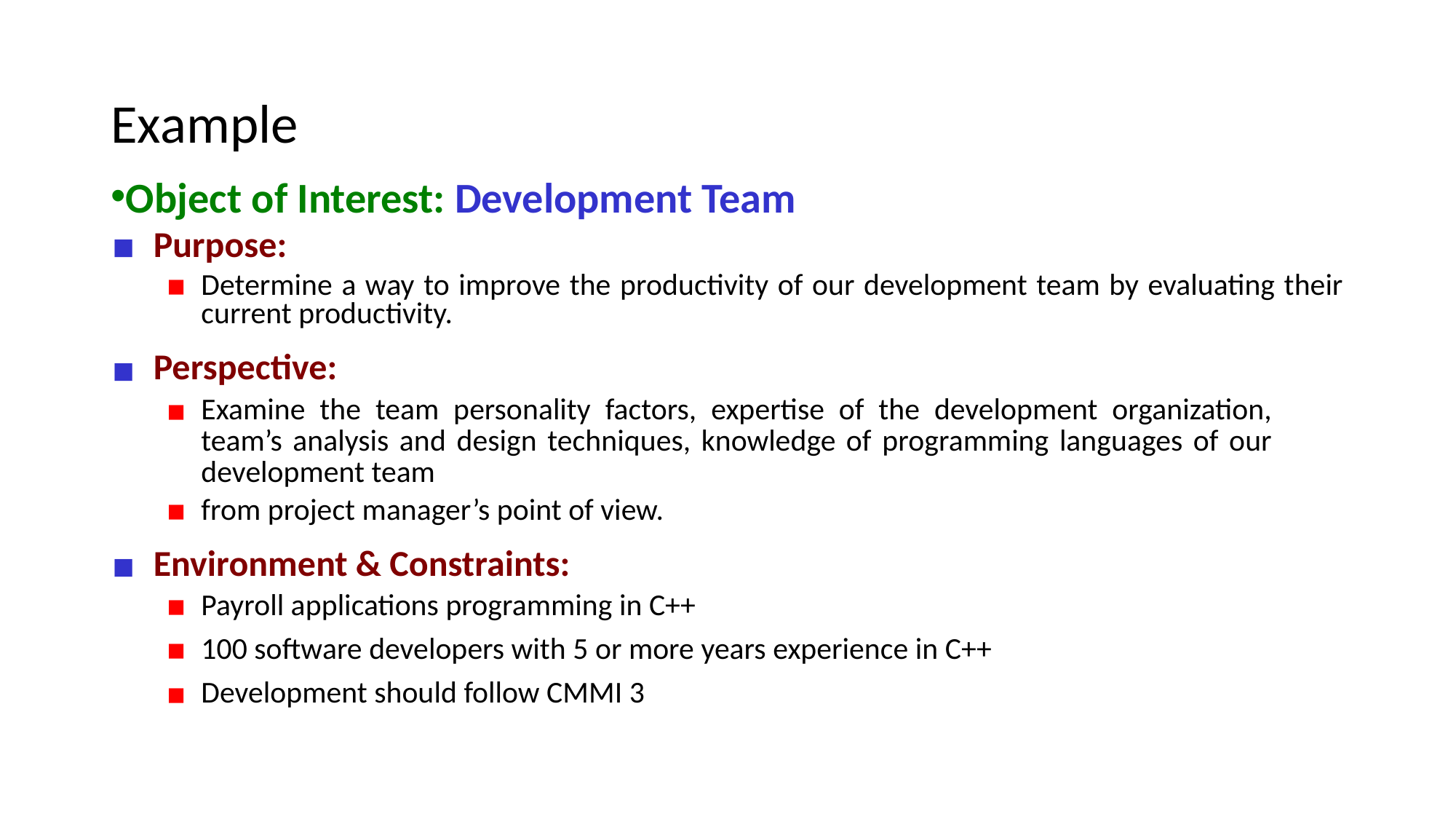

# Example
Object of Interest: Development Team
Purpose:
Determine a way to improve the productivity of our development team by evaluating their current productivity.
Perspective:
Examine the team personality factors, expertise of the development organization, team’s analysis and design techniques, knowledge of programming languages of our development team
from project manager’s point of view.
Environment & Constraints:
Payroll applications programming in C++
100 software developers with 5 or more years experience in C++
Development should follow CMMI 3